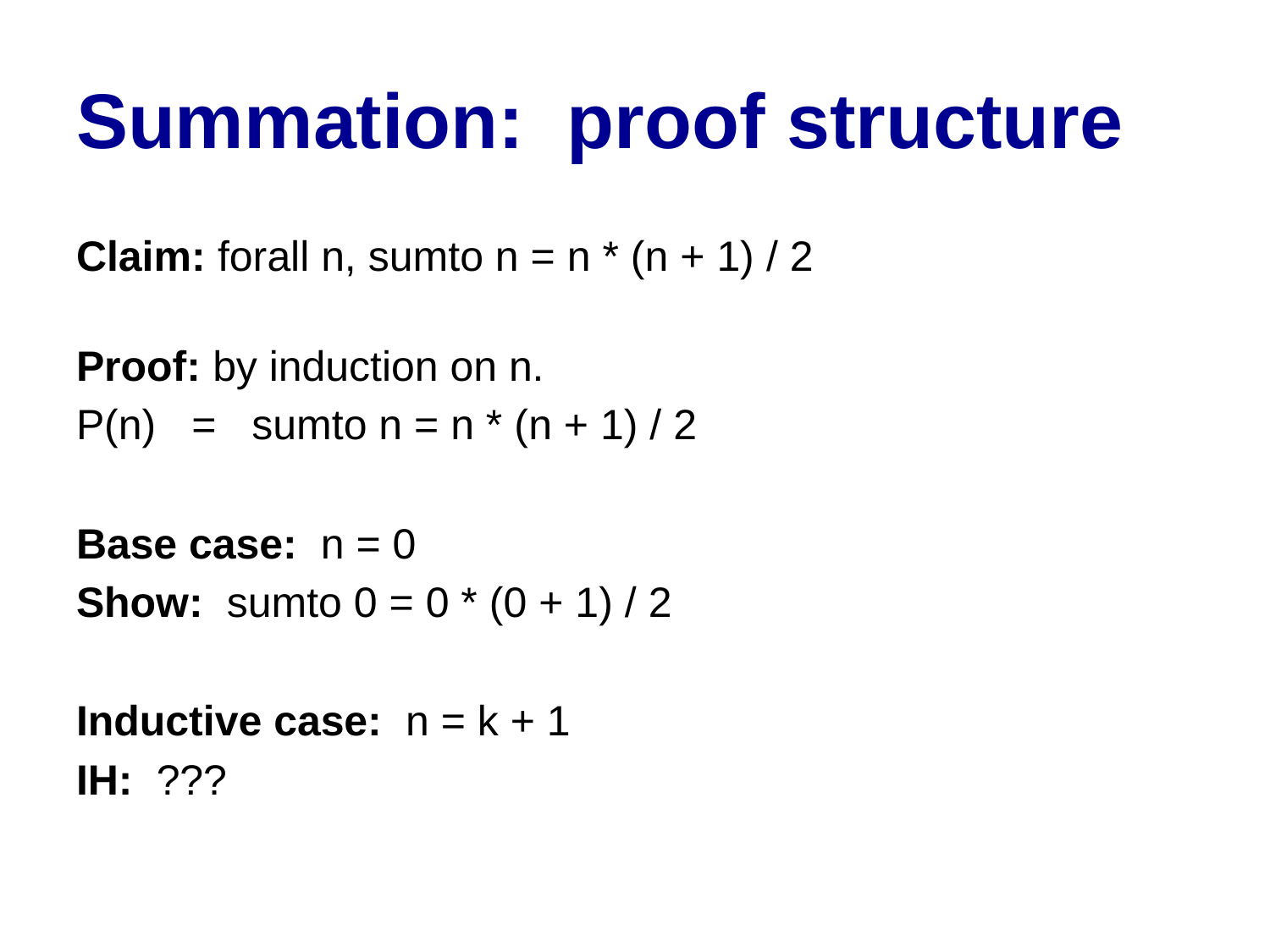

# Summation:  proof structure
Claim: forall n, sumto n = n * (n + 1) / 2
Proof: by induction on n.
P(n)   =   sumto n = n * (n + 1) / 2

Base case:  n = 0
Show:  sumto 0 = 0 * (0 + 1) / 2

Inductive case:  n = k + 1
IH:  ???